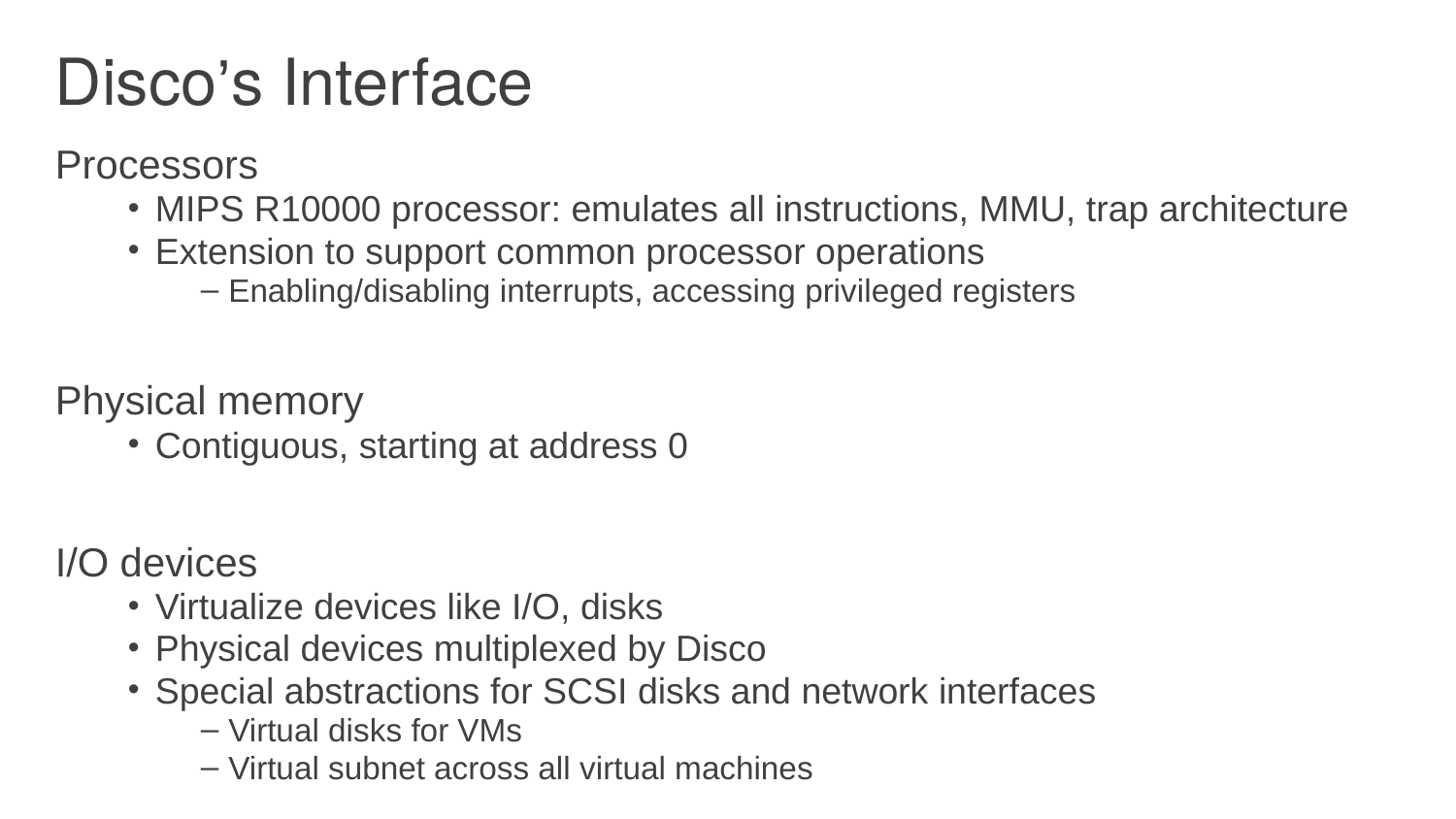

# Disco’s Interface
Processors
MIPS R10000 processor: emulates all instructions, MMU, trap architecture
Extension to support common processor operations
Enabling/disabling interrupts, accessing privileged registers

Physical memory
Contiguous, starting at address 0

I/O devices
Virtualize devices like I/O, disks
Physical devices multiplexed by Disco
Special abstractions for SCSI disks and network interfaces
Virtual disks for VMs
Virtual subnet across all virtual machines